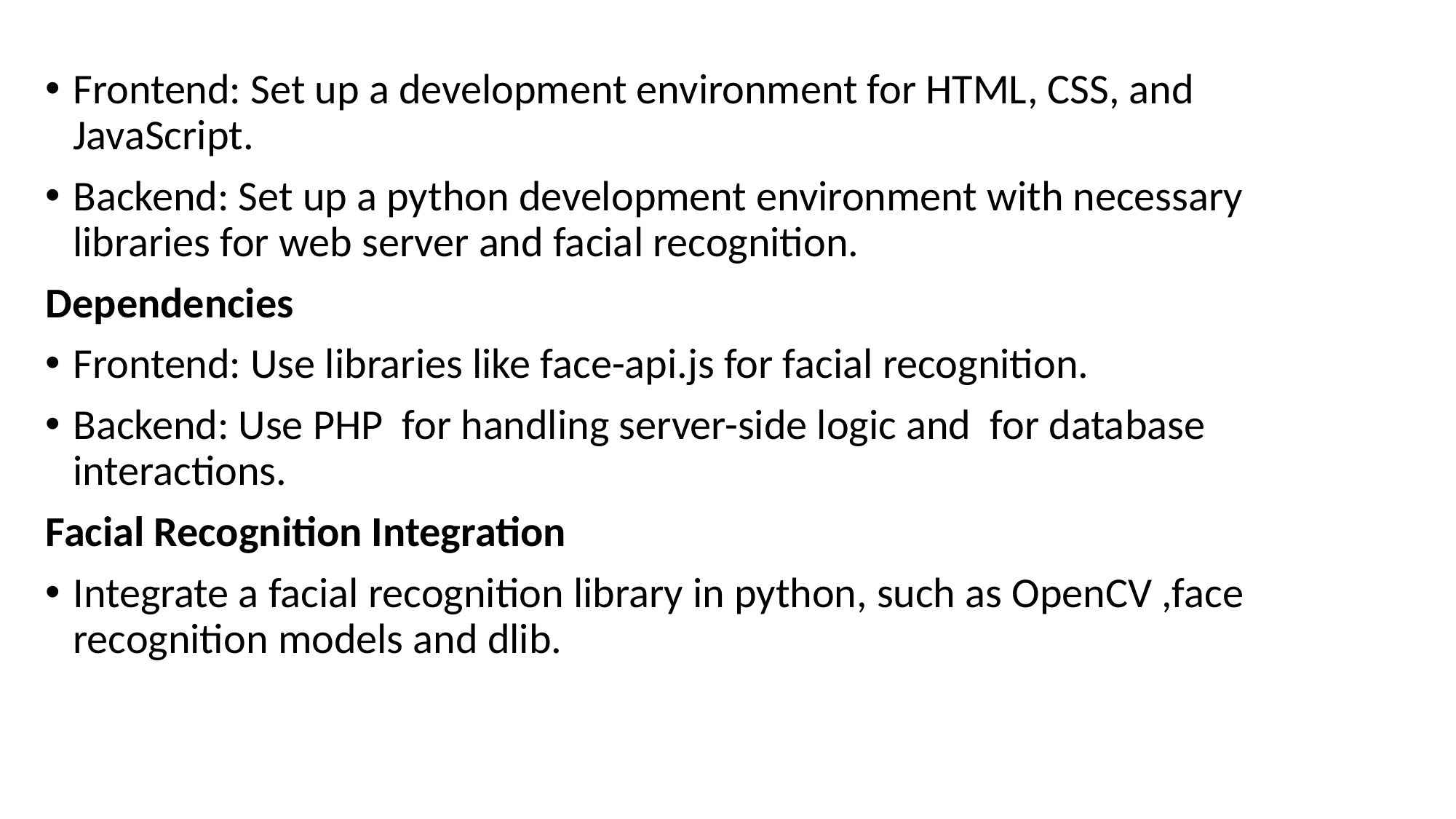

#
Frontend: Set up a development environment for HTML, CSS, and JavaScript.
Backend: Set up a python development environment with necessary libraries for web server and facial recognition.
Dependencies
Frontend: Use libraries like face-api.js for facial recognition.
Backend: Use PHP  for handling server-side logic and  for database interactions.
Facial Recognition Integration
Integrate a facial recognition library in python, such as OpenCV ,face recognition models and dlib.